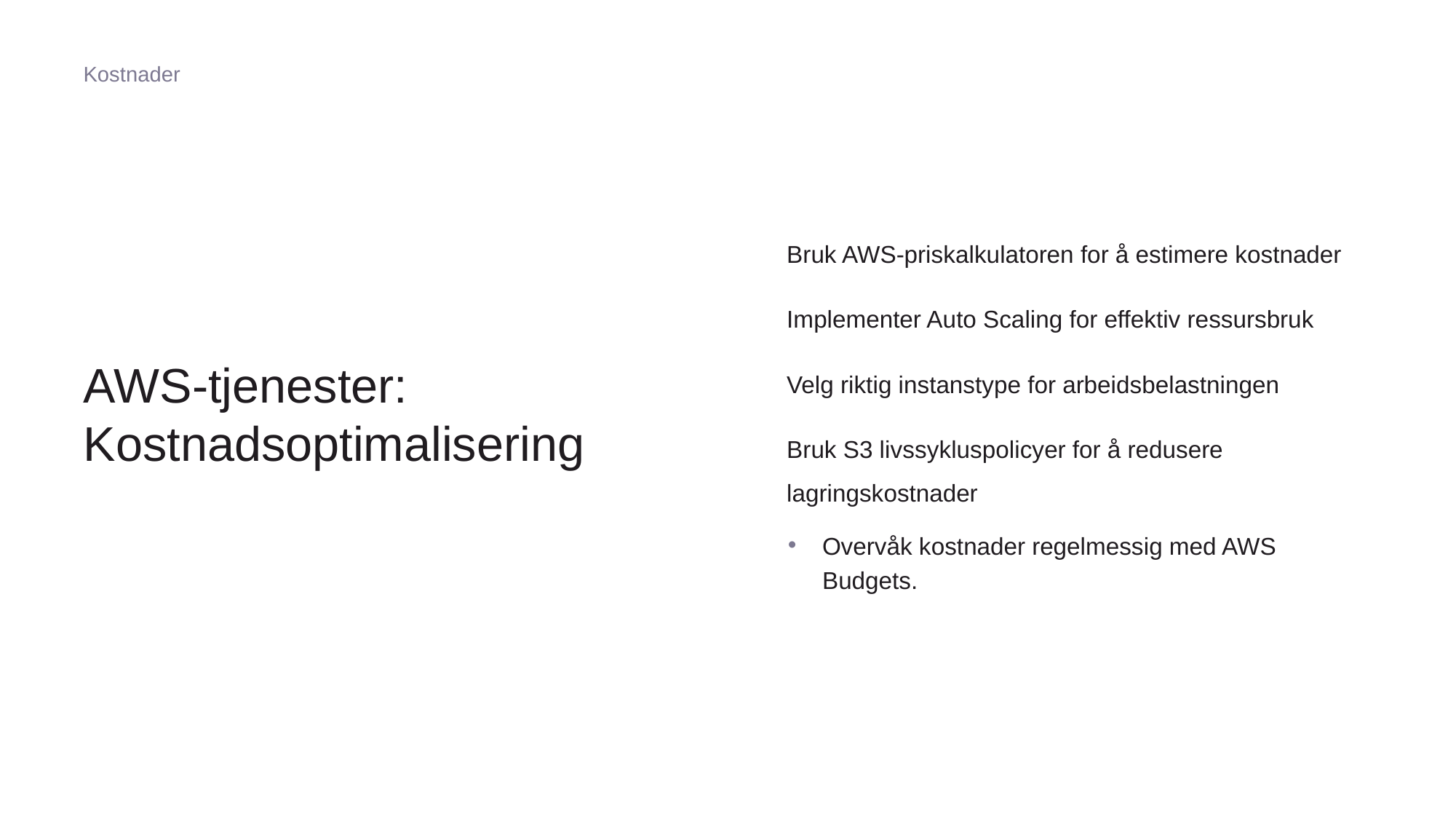

Bruk AWS-priskalkulatoren for å estimere kostnader
Implementer Auto Scaling for effektiv ressursbruk
Velg riktig instanstype for arbeidsbelastningen
Bruk S3 livssykluspolicyer for å redusere lagringskostnader
Overvåk kostnader regelmessig med AWS Budgets.
Kostnader
# AWS-tjenester: Kostnadsoptimalisering